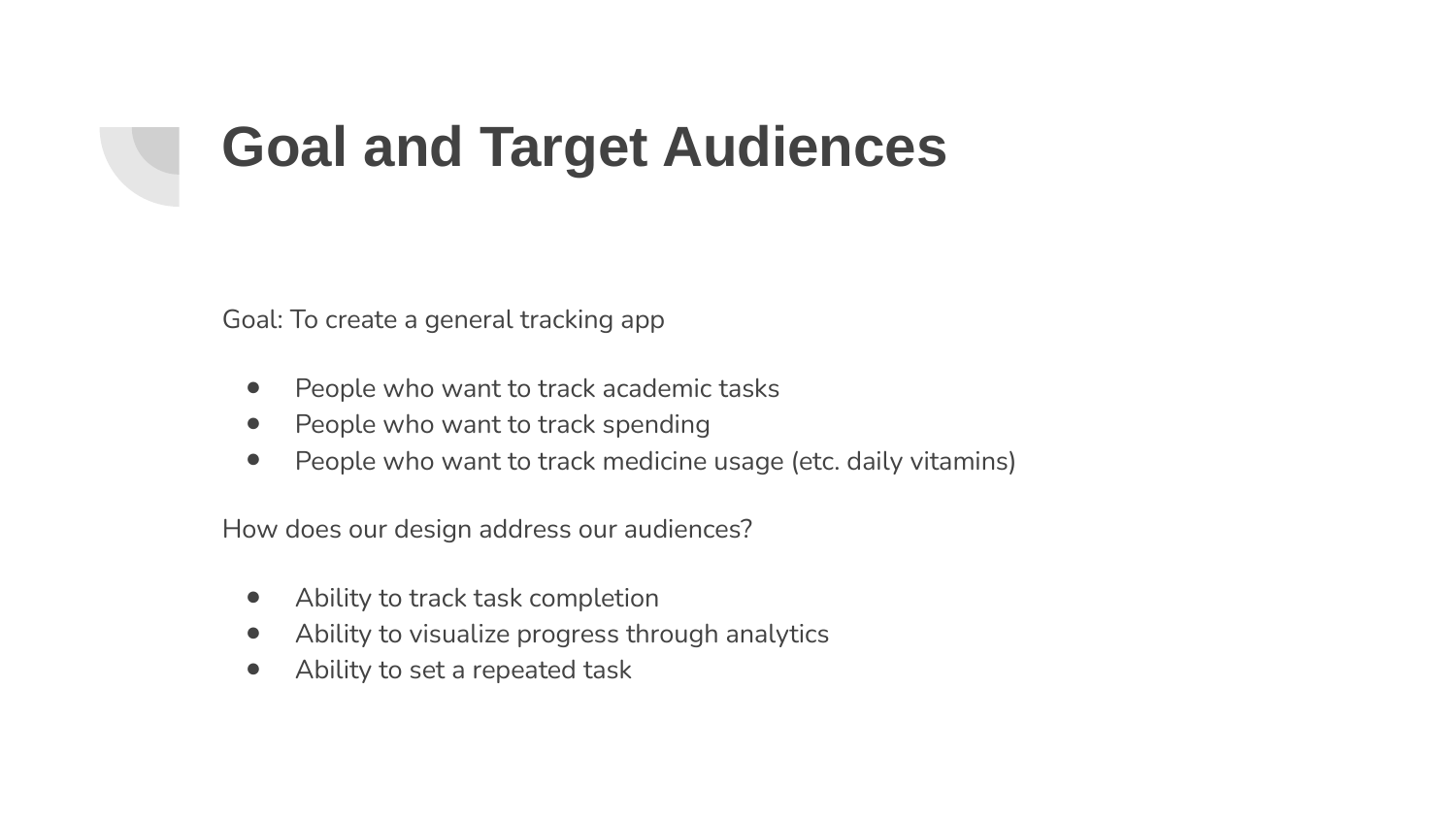

# Goal and Target Audiences
Goal: To create a general tracking app
People who want to track academic tasks
People who want to track spending
People who want to track medicine usage (etc. daily vitamins)
How does our design address our audiences?
Ability to track task completion
Ability to visualize progress through analytics
Ability to set a repeated task